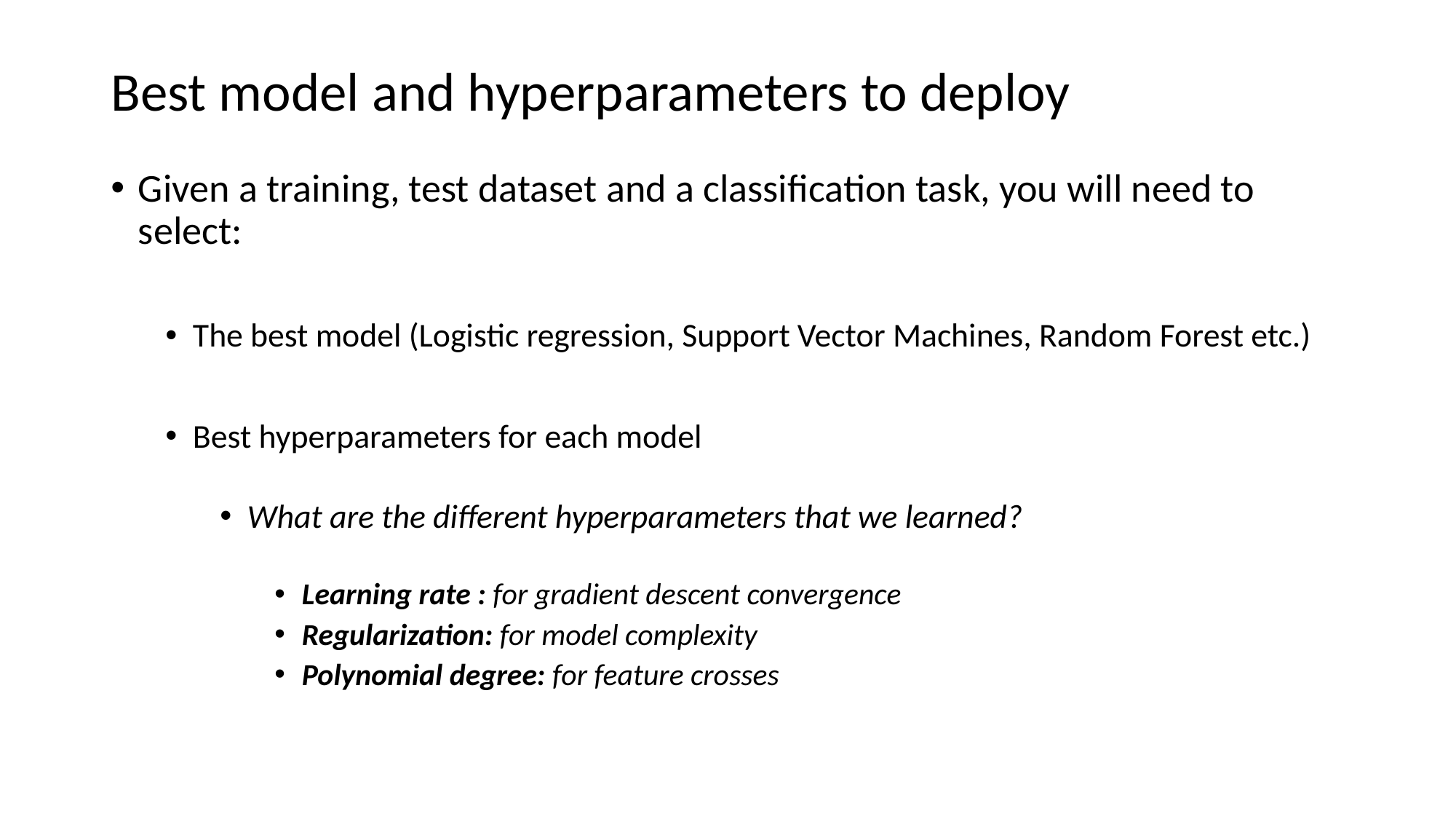

# Best model and hyperparameters to deploy
Given a training, test dataset and a classification task, you will need to select:

The best model (Logistic regression, Support Vector Machines, Random Forest etc.)

Best hyperparameters for each model
What are the different hyperparameters that we learned?
Learning rate : for gradient descent convergence
Regularization: for model complexity
Polynomial degree: for feature crosses